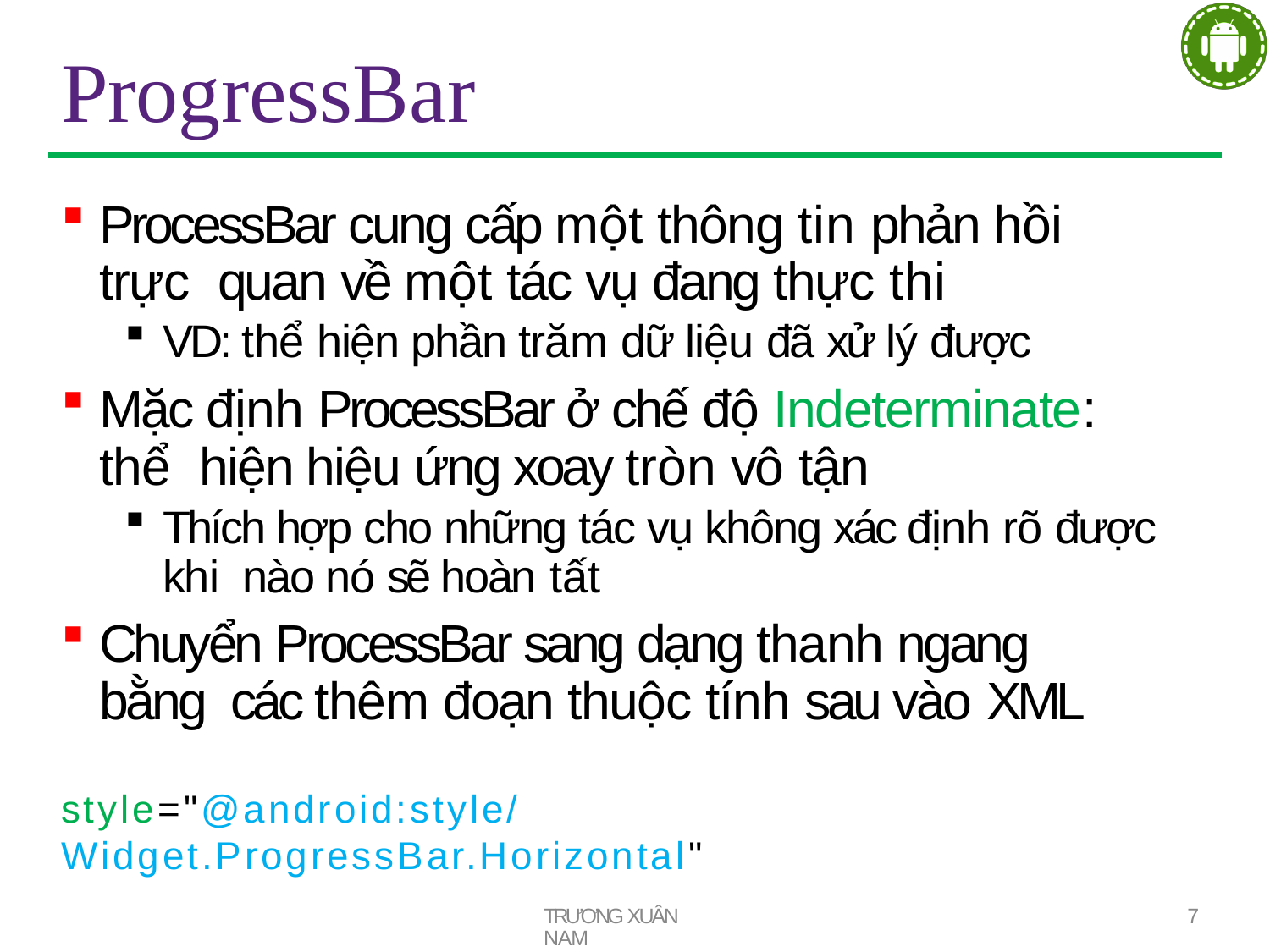

# ProgressBar
ProcessBar cung cấp một thông tin phản hồi trực  quan về một tác vụ đang thực thi
VD: thể hiện phần trăm dữ liệu đã xử lý được
Mặc định ProcessBar ở chế độ Indeterminate: thể  hiện hiệu ứng xoay tròn vô tận
Thích hợp cho những tác vụ không xác định rõ được khi  nào nó sẽ hoàn tất
Chuyển ProcessBar sang dạng thanh ngang bằng  các thêm đoạn thuộc tính sau vào XML

style="@android:style/Widget.ProgressBar.Horizontal"
TRƯƠNG XUÂN NAM
7